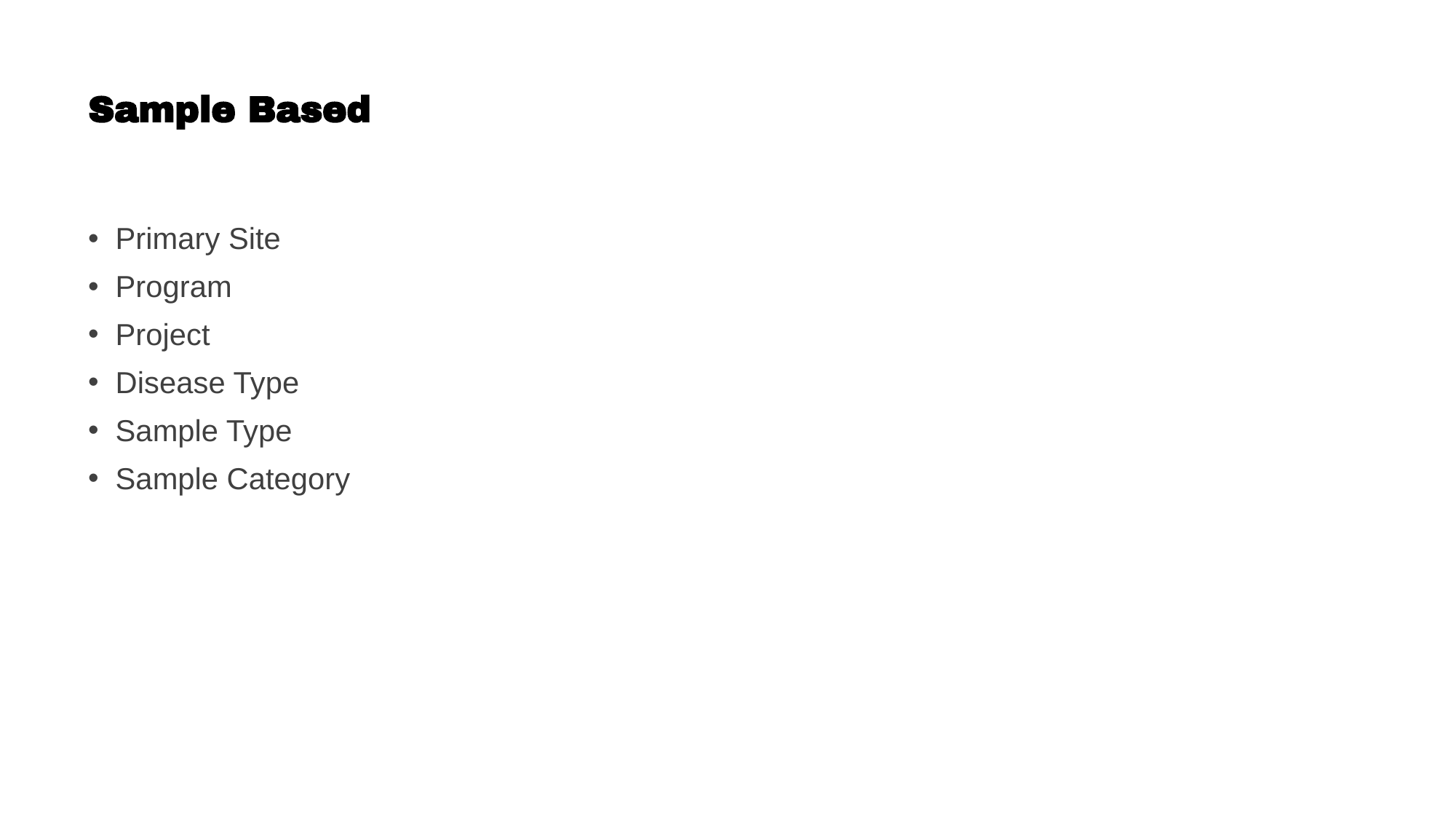

# Sample Based
Primary Site
Program
Project
Disease Type
Sample Type
Sample Category